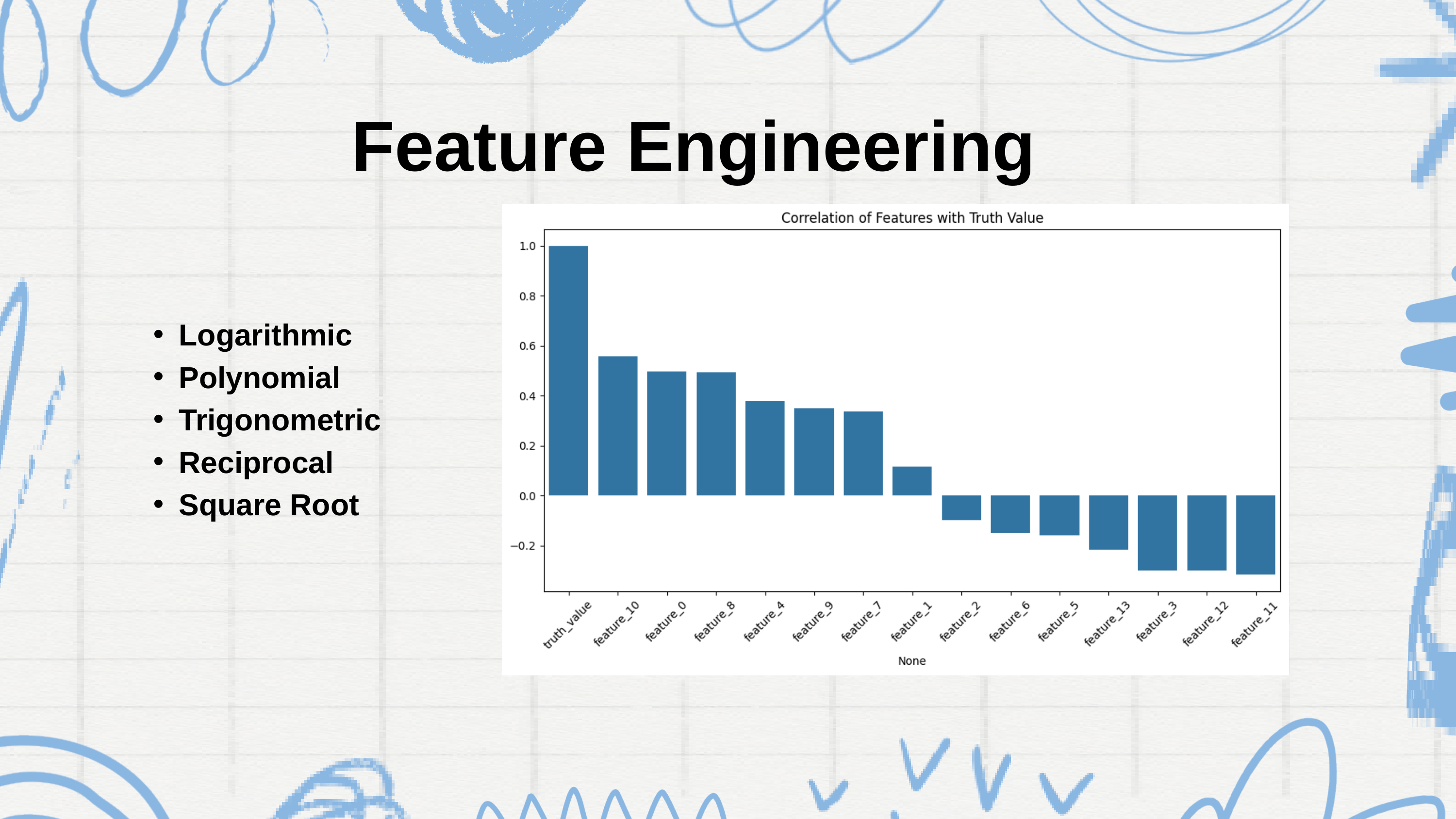

Feature Engineering

Logarithmic
Polynomial
Trigonometric
Reciprocal
Square Root